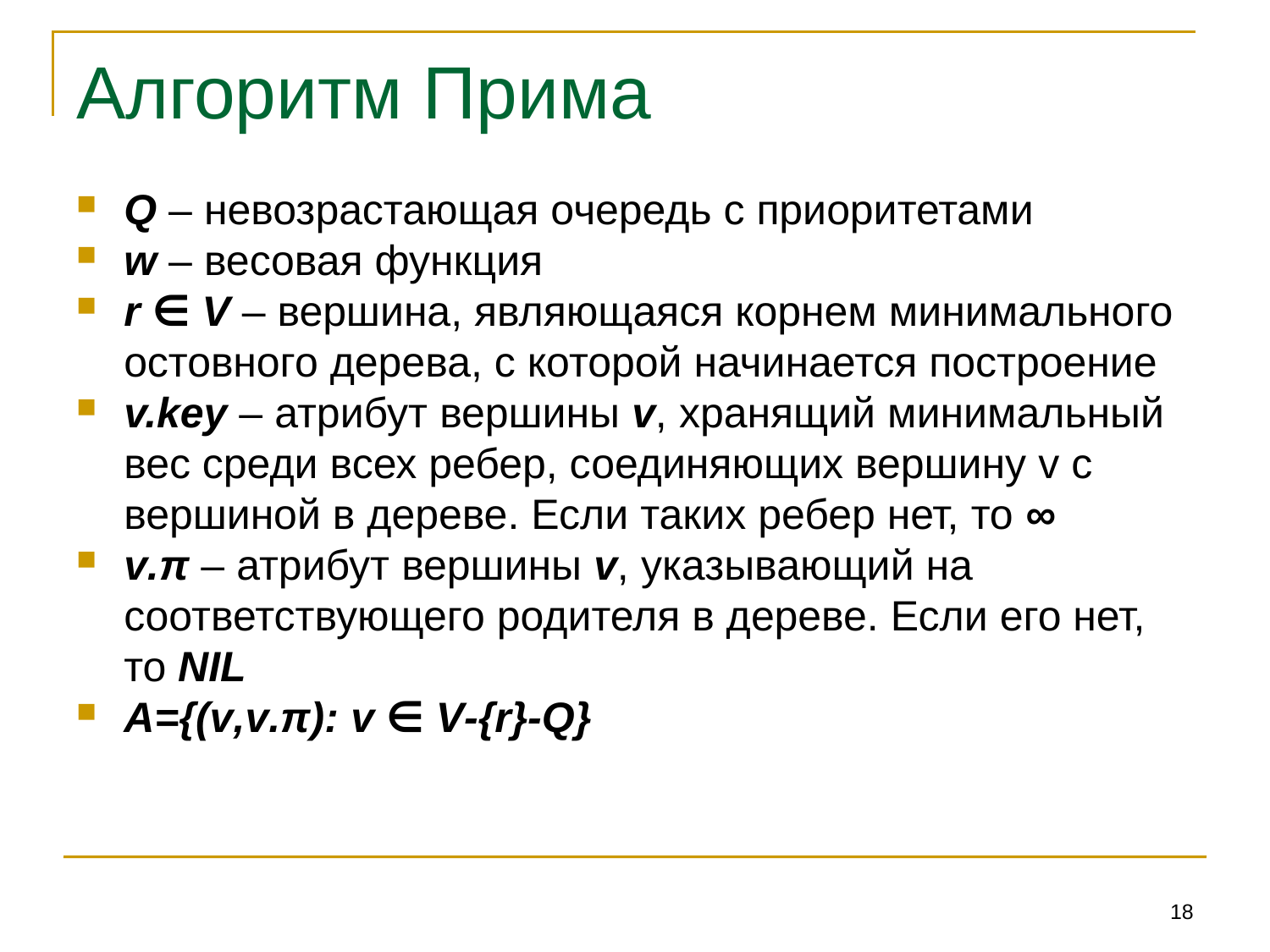

# Алгоритм Прима
Q – невозрастающая очередь с приоритетами
w – весовая функция
r ∈ V – вершина, являющаяся корнем минимального остовного дерева, с которой начинается построение
v.key – атрибут вершины v, хранящий минимальный вес среди всех ребер, соединяющих вершину v с вершиной в дереве. Если таких ребер нет, то ∞
v.π – атрибут вершины v, указывающий на соответствующего родителя в дереве. Если его нет, то NIL
A={(v,v.π): v ∈ V-{r}-Q}

18